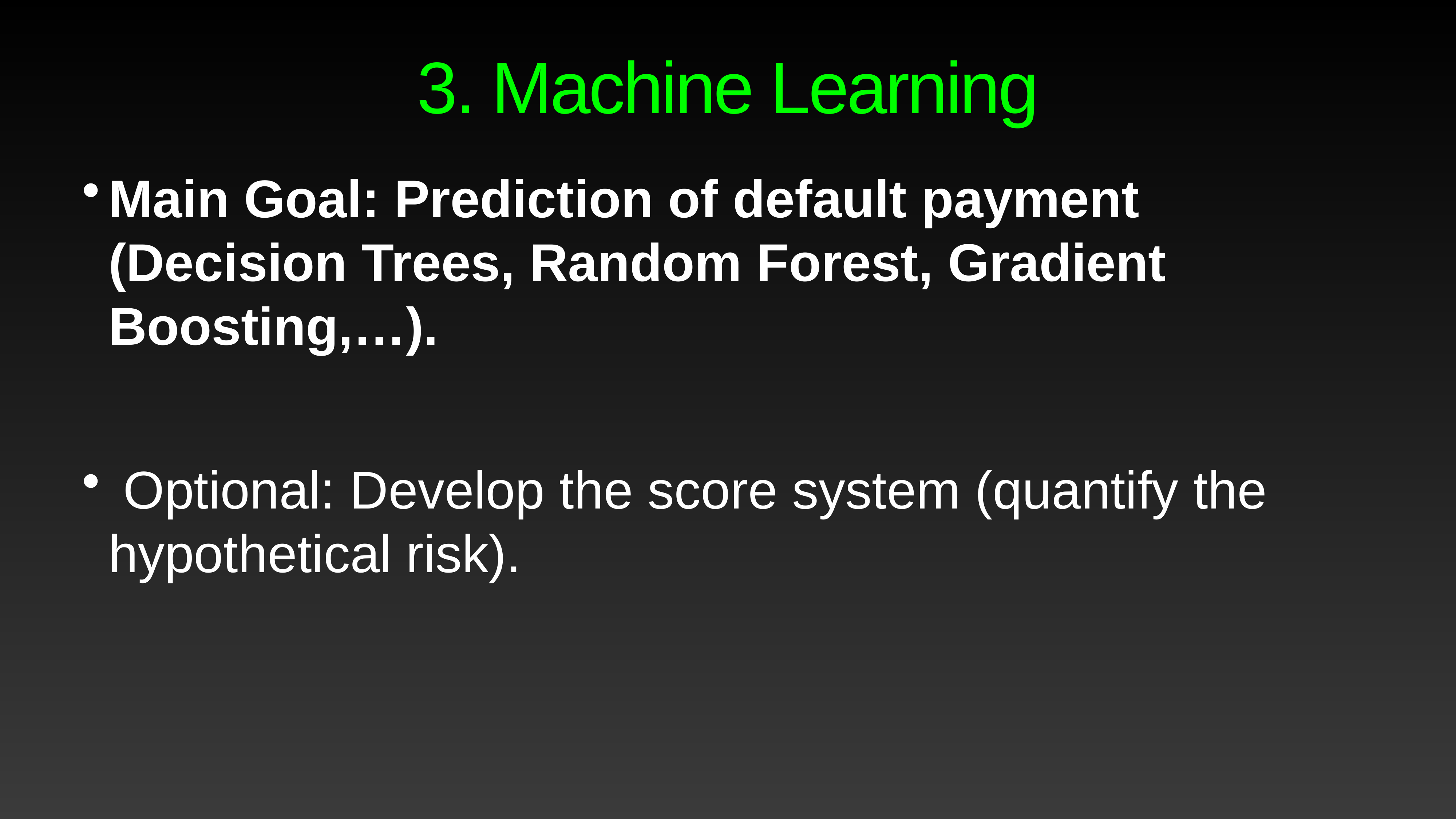

3. Machine Learning
Main Goal: Prediction of default payment (Decision Trees, Random Forest, Gradient Boosting,…).

 Optional: Develop the score system (quantify the hypothetical risk).